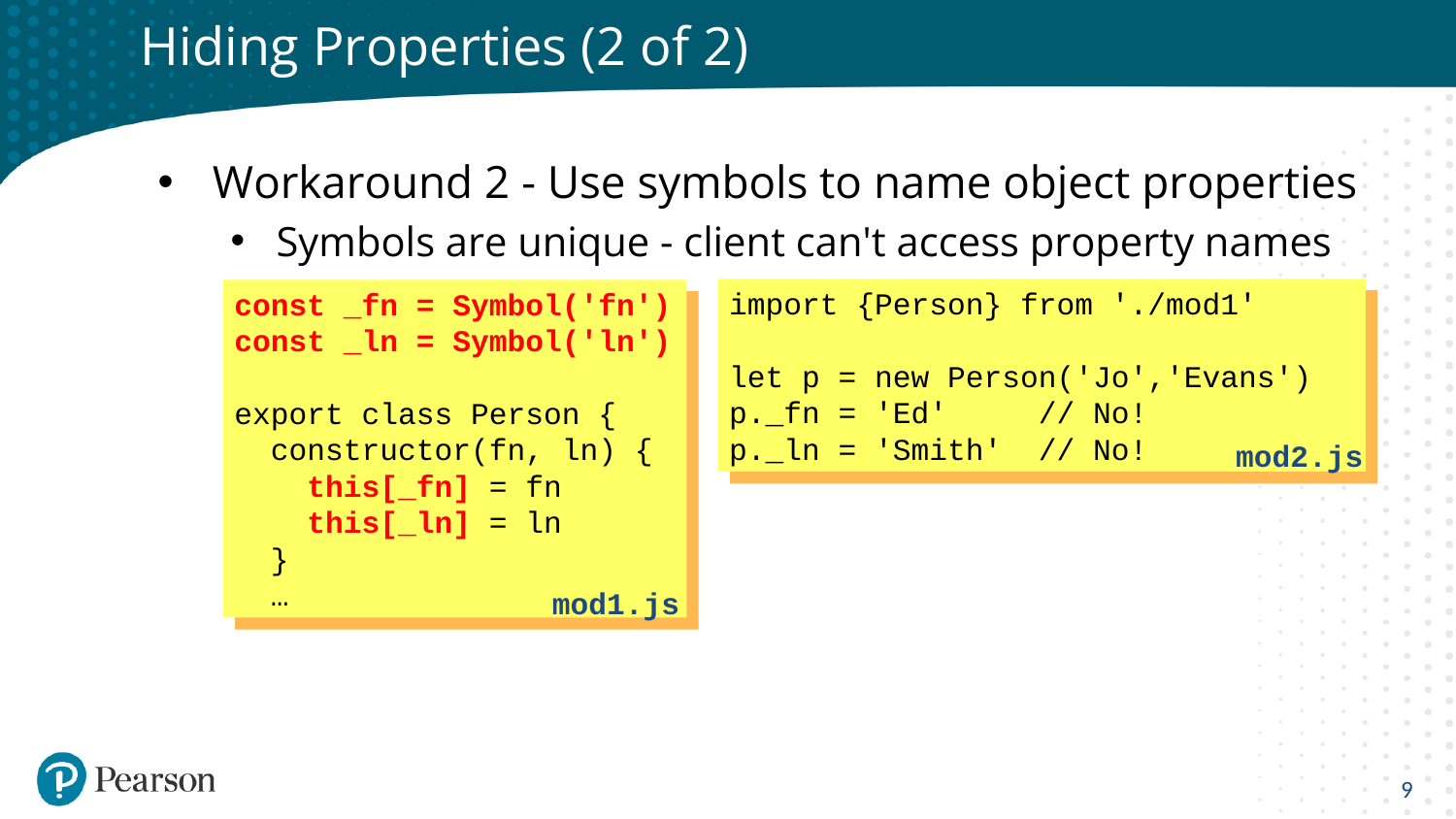

# Hiding Properties (2 of 2)
Workaround 2 - Use symbols to name object properties
Symbols are unique - client can't access property names

For details about modules, see the Annex chapter

const _fn = Symbol('fn')
const _ln = Symbol('ln')

export class Person {
  constructor(fn, ln) {
    this[_fn] = fn
    this[_ln] = ln
  }
  …
import {Person} from './mod1'

let p = new Person('Jo','Evans')
p._fn = 'Ed'     // No!
p._ln = 'Smith'  // No!
mod2.js
mod1.js
9